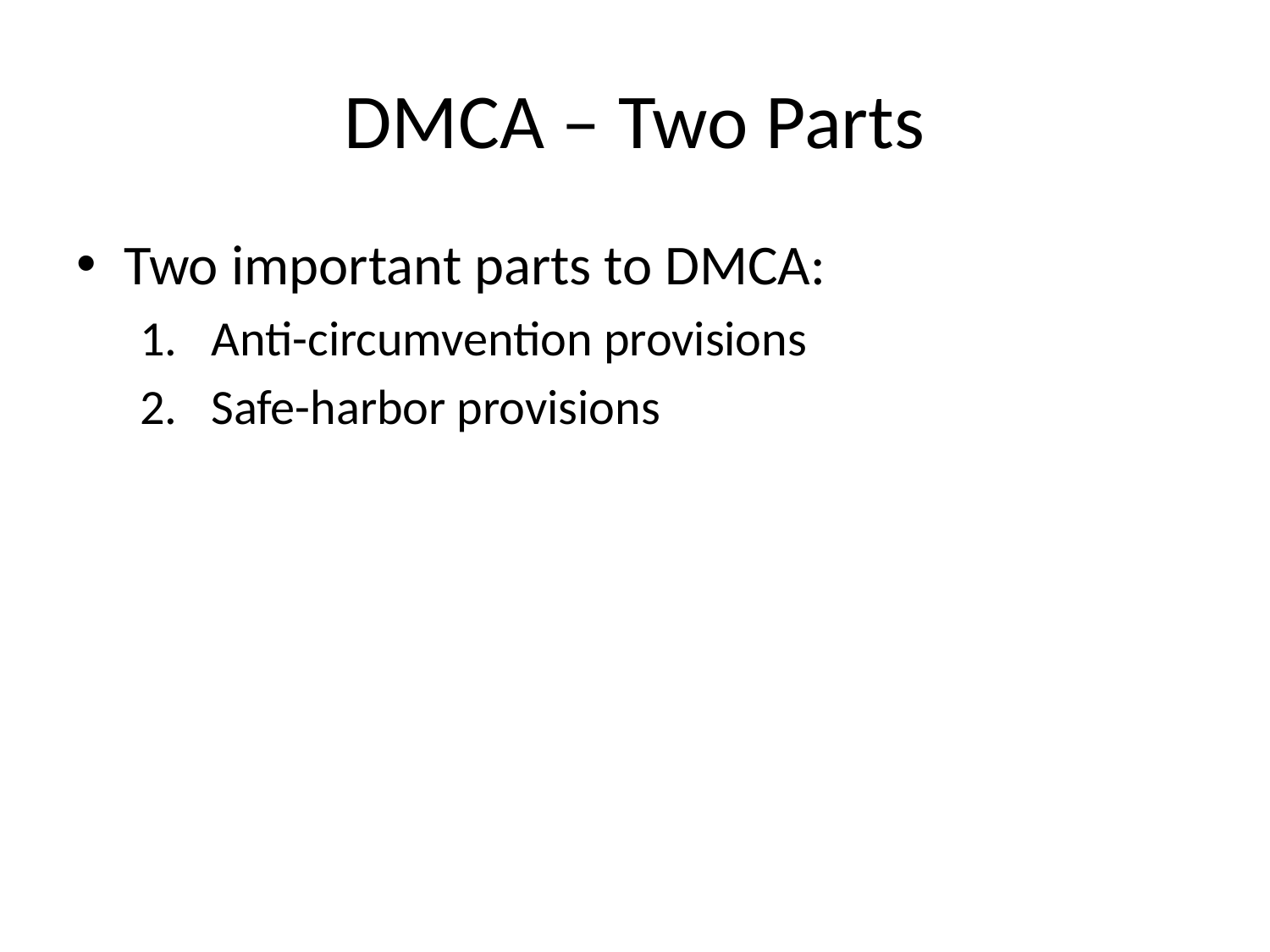

# DMCA – Two Parts
Two important parts to DMCA:
Anti-circumvention provisions
Safe-harbor provisions